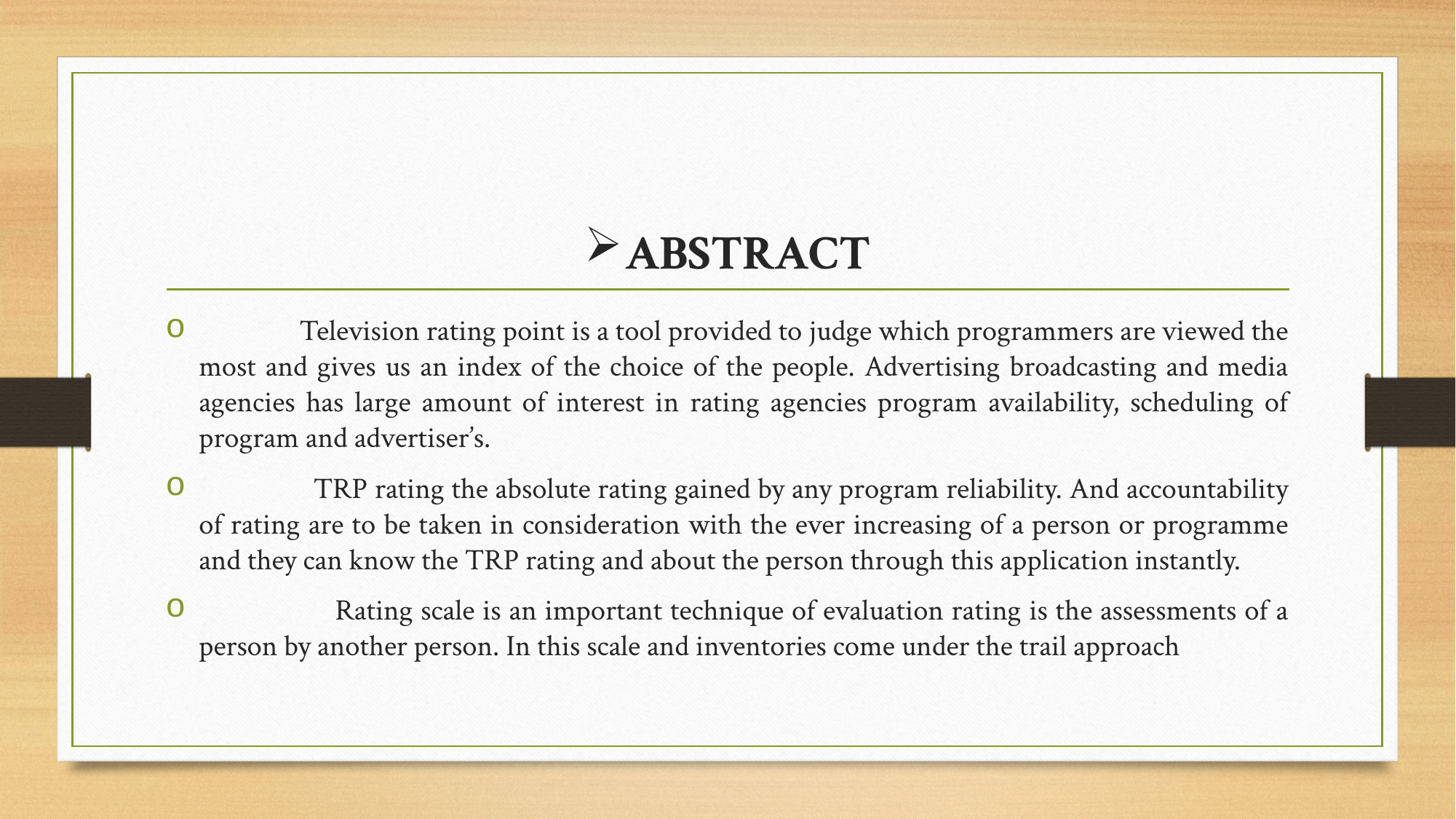

# ABSTRACT
               Television rating point is a tool provided to judge which programmers are viewed the most and gives us an index of the choice of the people. Advertising broadcasting and media agencies has large amount of interest in rating agencies program availability, scheduling of program and advertiser’s.
                TRP rating the absolute rating gained by any program reliability. And accountability of rating are to be taken in consideration with the ever increasing of a person or programme and they can know the TRP rating and about the person through this application instantly.
                 Rating scale is an important technique of evaluation rating is the assessments of a person by another person. In this scale and inventories come under the trail approach